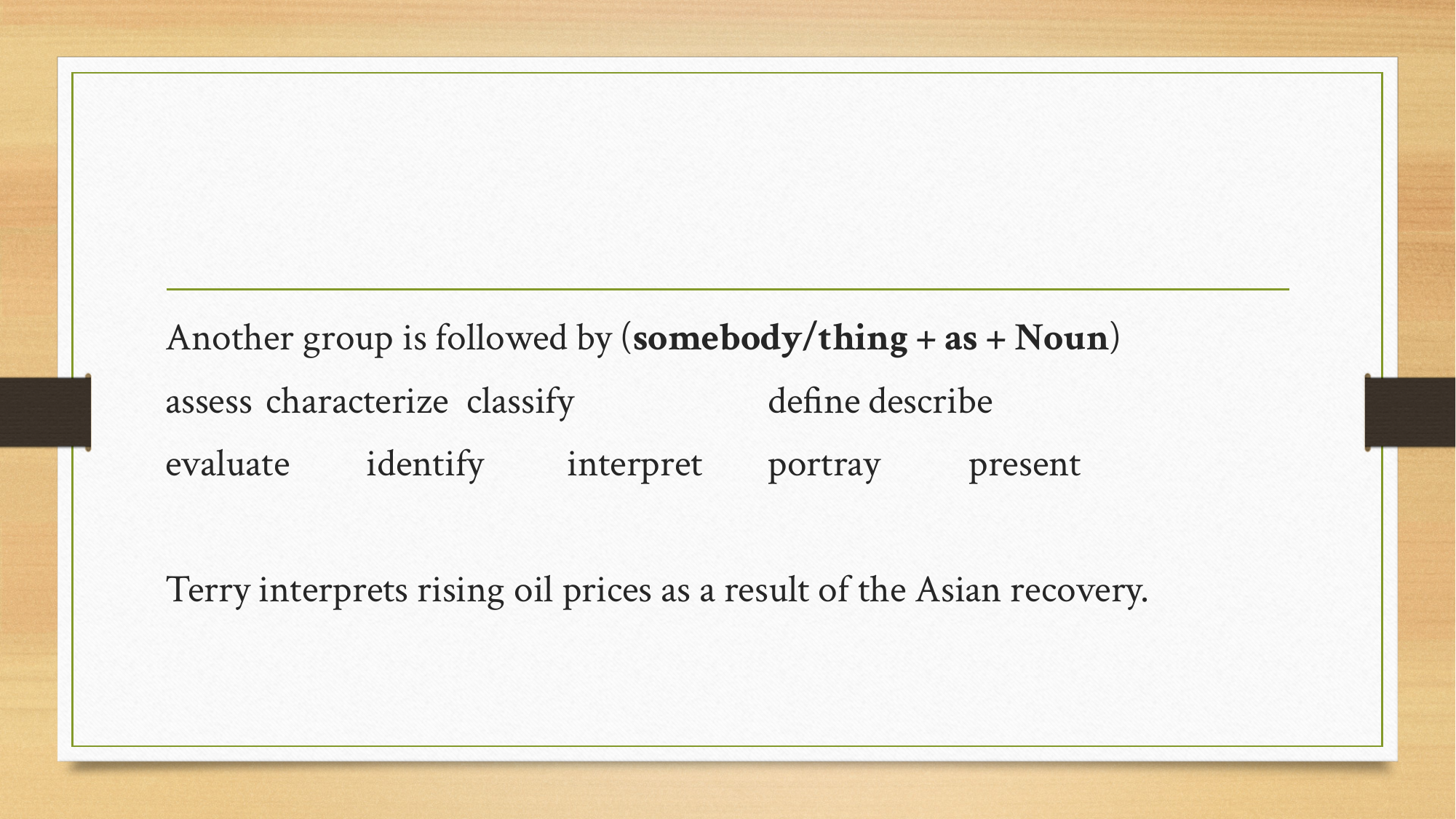

#
Another group is followed by (somebody/thing + as + Noun)
assess		characterize 	classify		define		describe
evaluate	identify	interpret	portray			present

Terry interprets rising oil prices as a result of the Asian recovery.